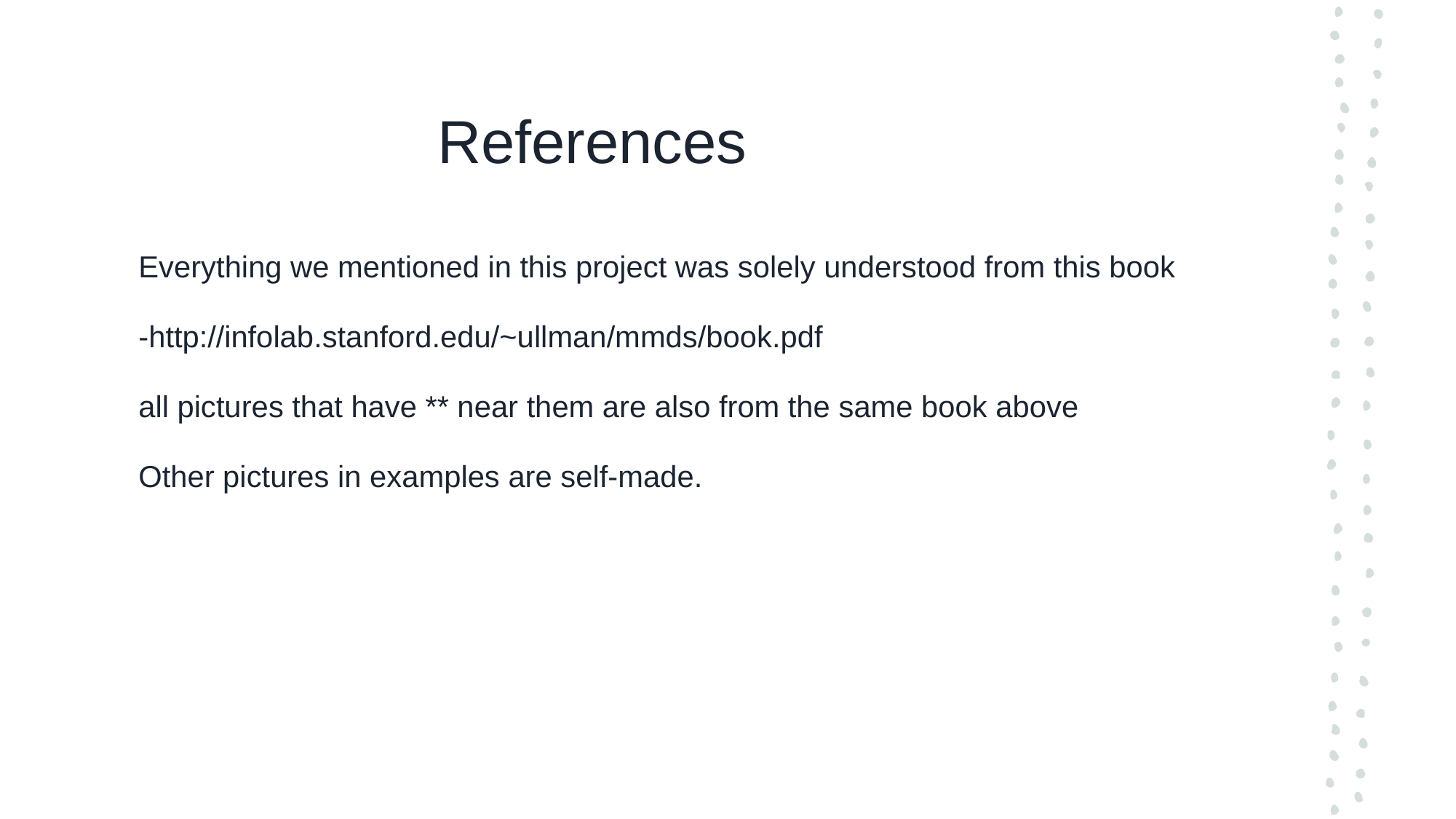

# References
Everything we mentioned in this project was solely understood from this book
-http://infolab.stanford.edu/~ullman/mmds/book.pdf
all pictures that have ** near them are also from the same book above
Other pictures in examples are self-made.